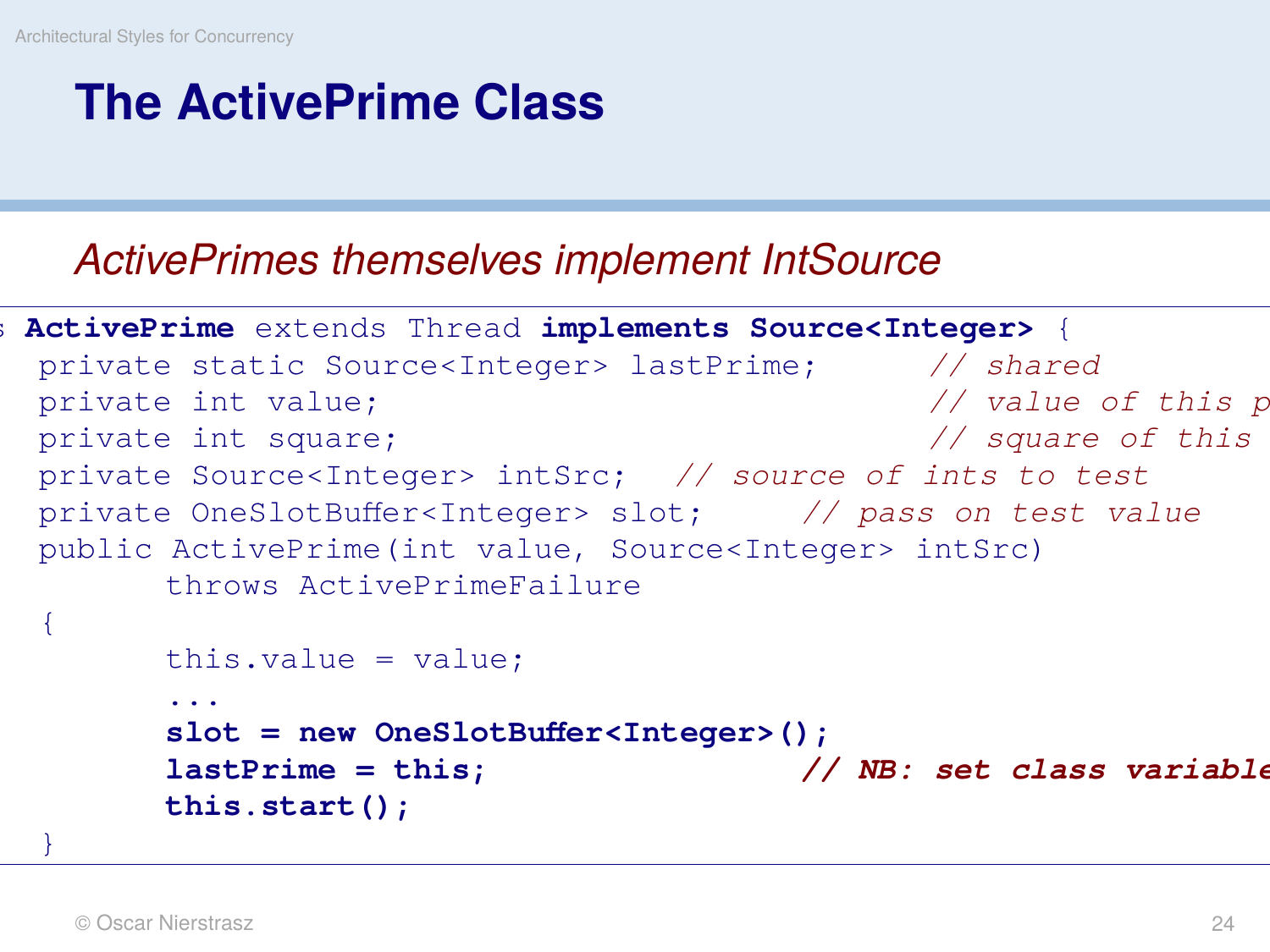

Architectural Styles for Concurrency
# The ActivePrime Class
ActivePrimes themselves implement IntSource
class ActivePrime extends Thread implements Source<Integer> {
	private static Source<Integer> lastPrime;	// shared
	private int value;					// value of this prime
	private int square;					// square of this prime
	private Source<Integer> intSrc;	// source of ints to test
	private OneSlotBuffer<Integer> slot;	// pass on test value
	public ActivePrime(int value, Source<Integer> intSrc)
		throws ActivePrimeFailure
	{
		this.value = value;
		...
		slot = new OneSlotBuffer<Integer>();
		lastPrime = this;			// NB: set class variable
		this.start();
	}
© Oscar Nierstrasz
24